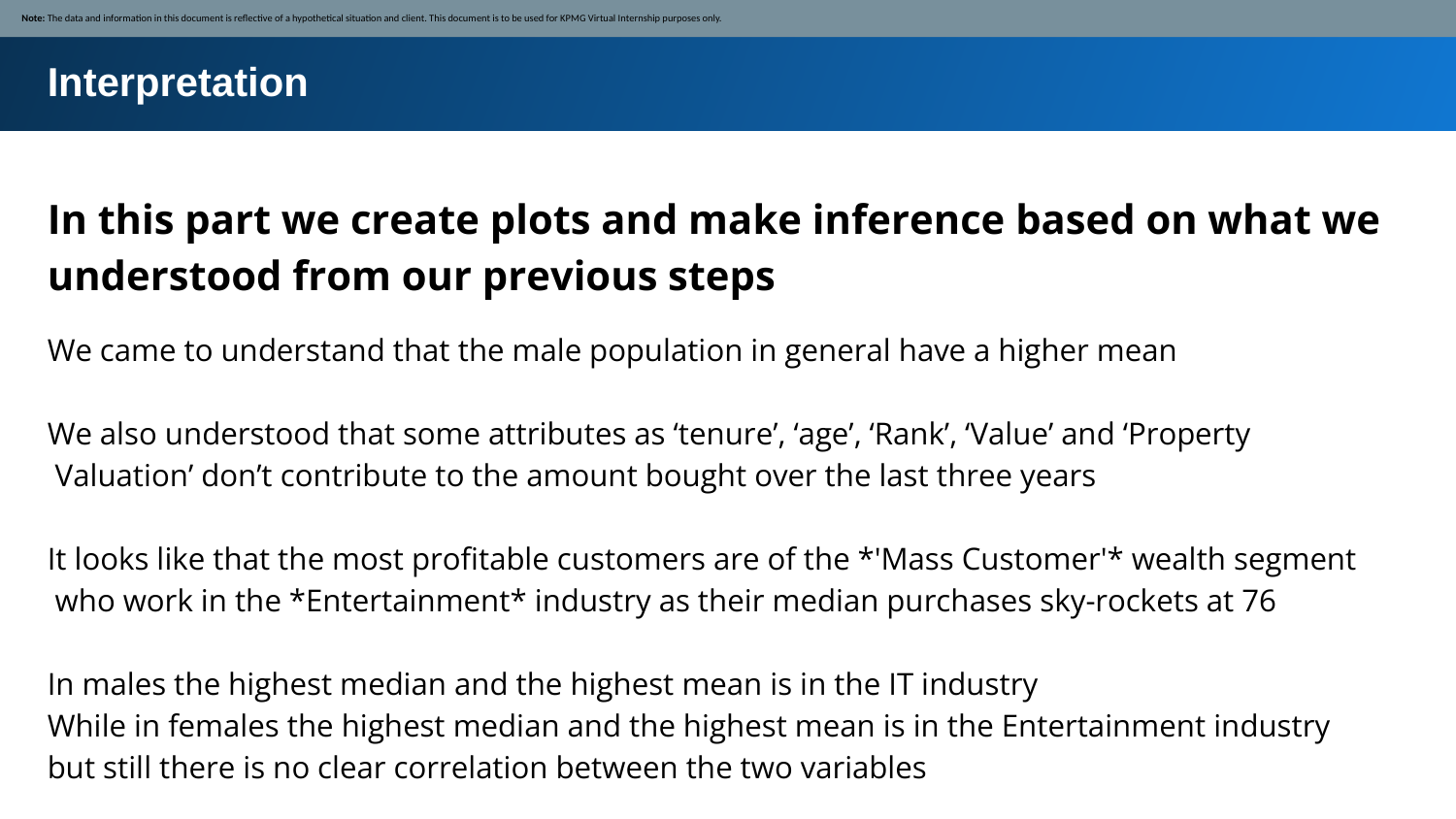

Note: The data and information in this document is reflective of a hypothetical situation and client. This document is to be used for KPMG Virtual Internship purposes only.
Interpretation
In this part we create plots and make inference based on what we understood from our previous steps
We came to understand that the male population in general have a higher mean

We also understood that some attributes as ‘tenure’, ‘age’, ‘Rank’, ‘Value’ and ‘Property
 Valuation’ don’t contribute to the amount bought over the last three years

It looks like that the most profitable customers are of the *'Mass Customer'* wealth segment
 who work in the *Entertainment* industry as their median purchases sky-rockets at 76

In males the highest median and the highest mean is in the IT industry
While in females the highest median and the highest mean is in the Entertainment industry
but still there is no clear correlation between the two variables